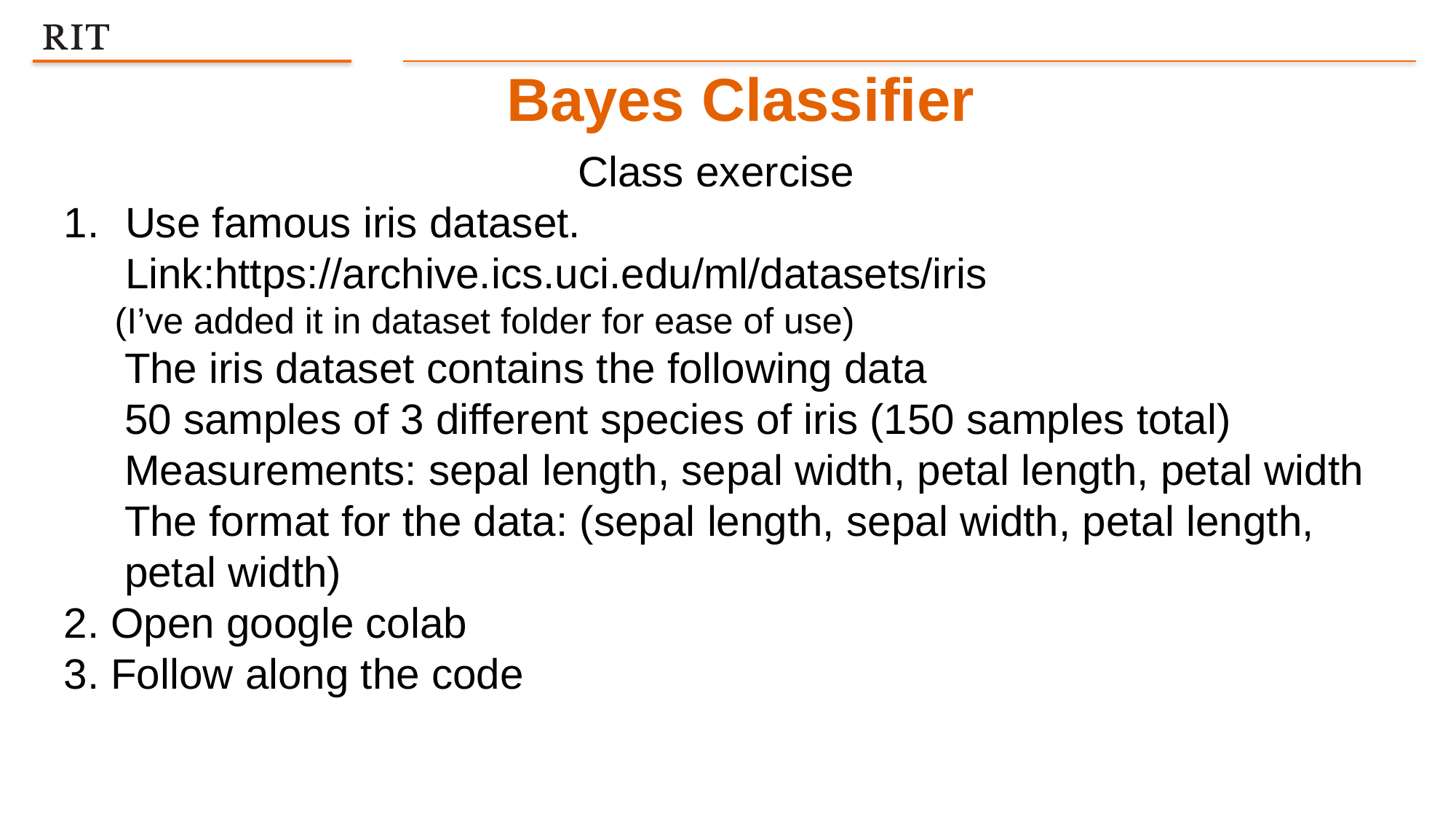

Bayes Classifier
Class exercise
Use famous iris dataset. Link:https://archive.ics.uci.edu/ml/datasets/iris
     (I’ve added it in dataset folder for ease of use)
The iris dataset contains the following data
50 samples of 3 different species of iris (150 samples total)
Measurements: sepal length, sepal width, petal length, petal width
The format for the data: (sepal length, sepal width, petal length, petal width)
2. Open google colab
3. Follow along the code